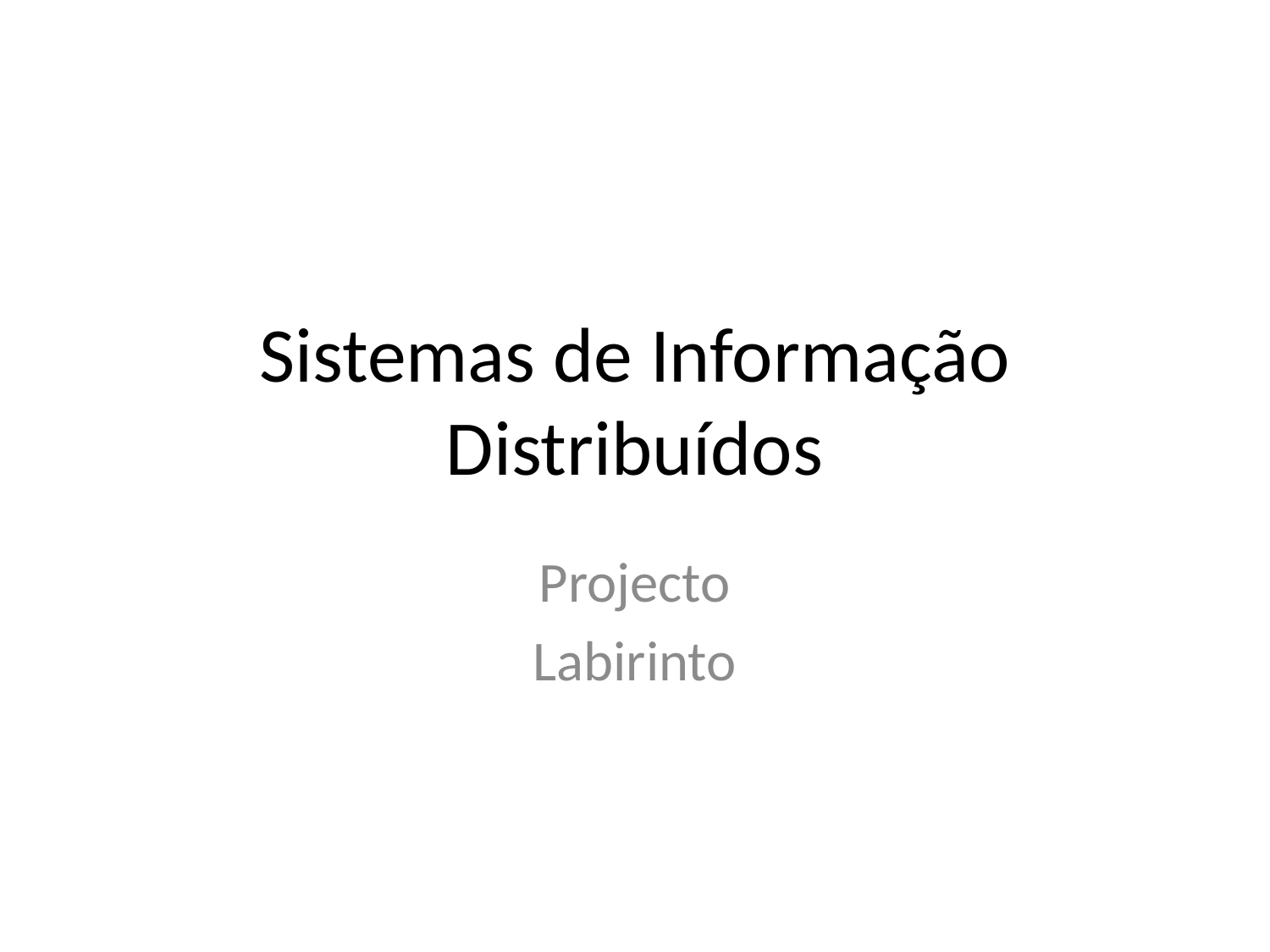

# Sistemas de Informação Distribuídos
Projecto
Labirinto